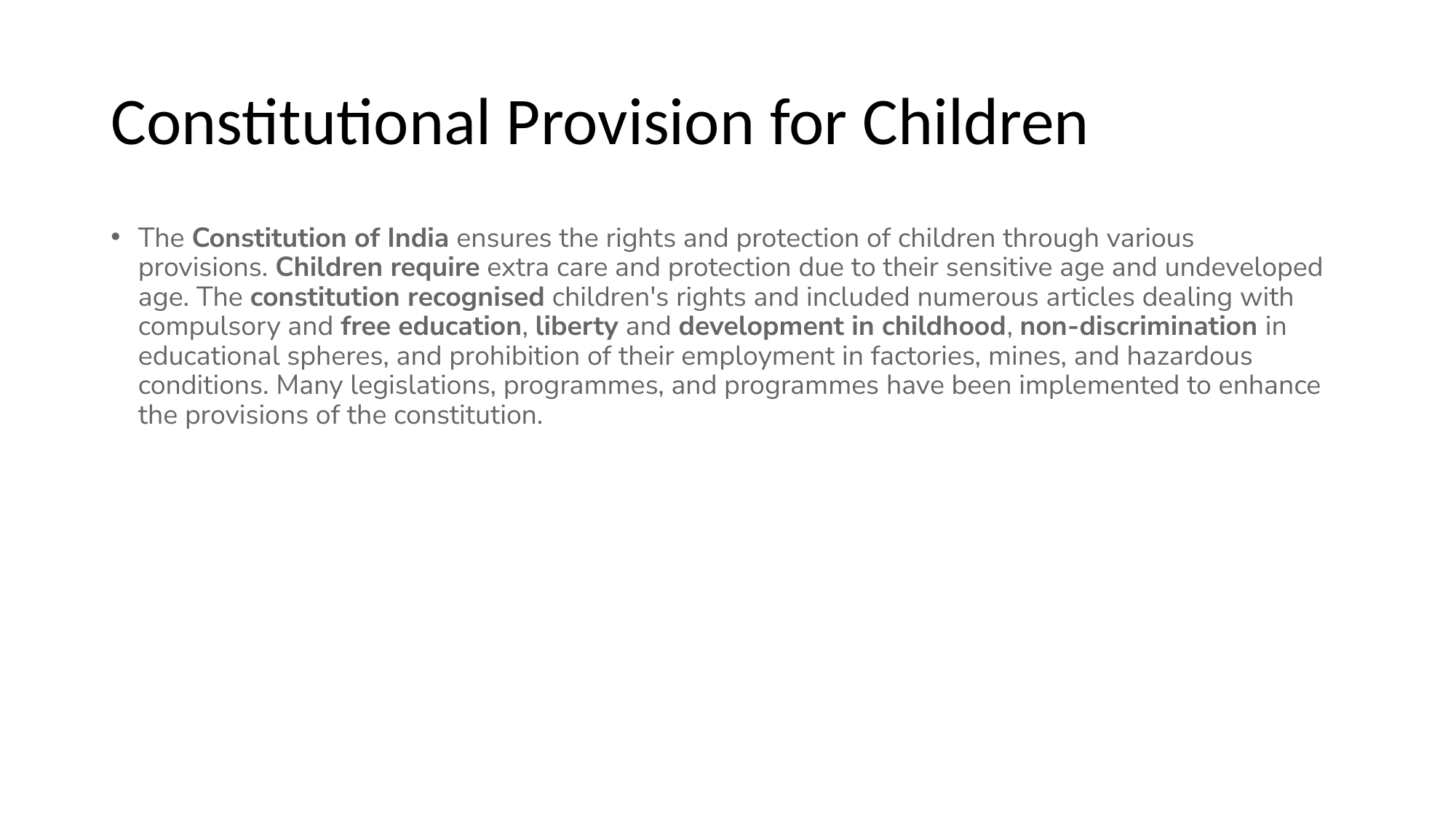

# Constitutional Provision for Children
The Constitution of India ensures the rights and protection of children through various provisions. Children require extra care and protection due to their sensitive age and undeveloped age. The constitution recognised children's rights and included numerous articles dealing with compulsory and free education, liberty and development in childhood, non-discrimination in educational spheres, and prohibition of their employment in factories, mines, and hazardous conditions. Many legislations, programmes, and programmes have been implemented to enhance the provisions of the constitution.